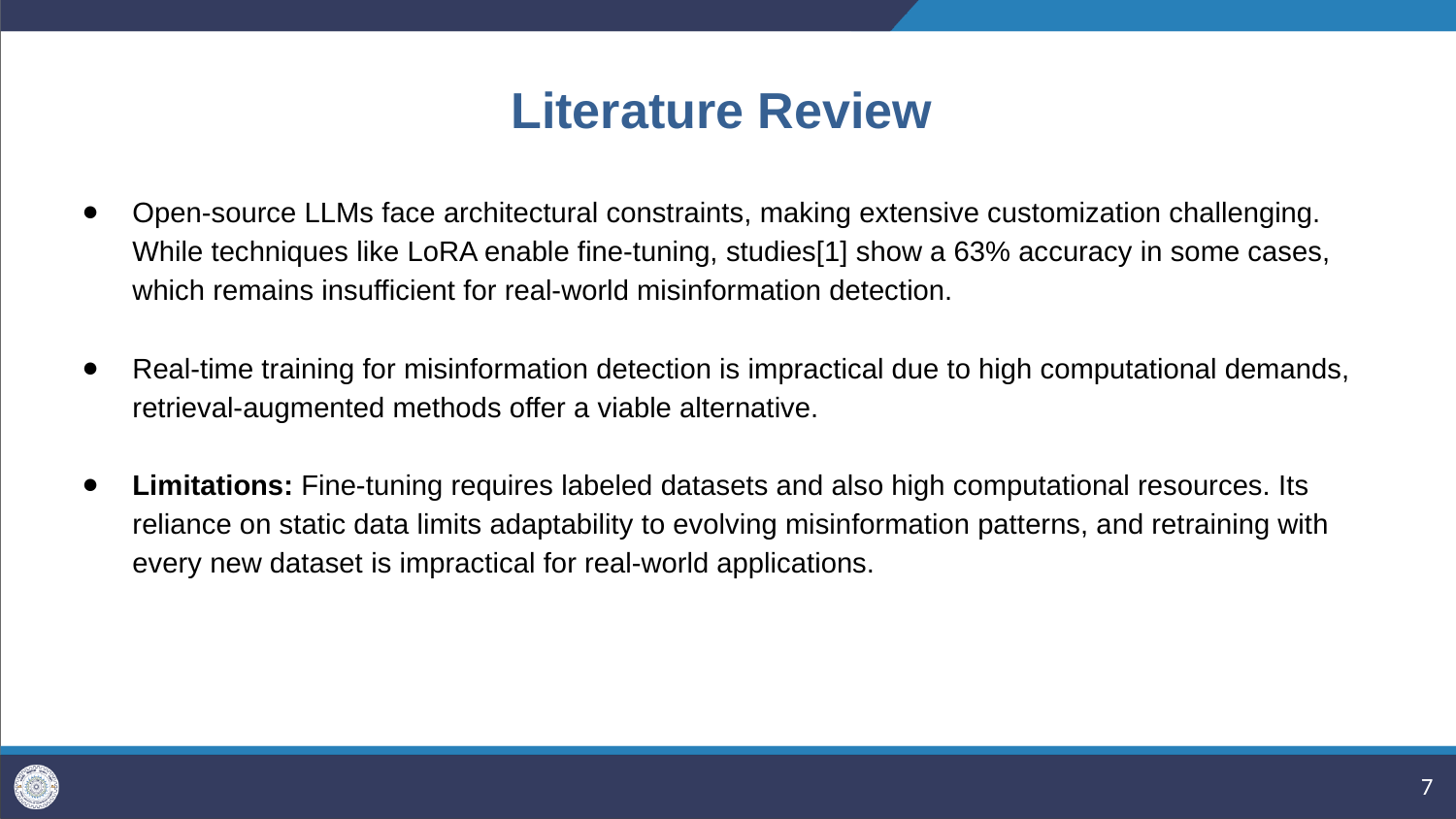

# Literature Review

Open-source LLMs face architectural constraints, making extensive customization challenging. While techniques like LoRA enable fine-tuning, studies[1] show a 63% accuracy in some cases, which remains insufficient for real-world misinformation detection.

Real-time training for misinformation detection is impractical due to high computational demands, retrieval-augmented methods offer a viable alternative.

Limitations: Fine-tuning requires labeled datasets and also high computational resources. Its reliance on static data limits adaptability to evolving misinformation patterns, and retraining with every new dataset is impractical for real-world applications.
7